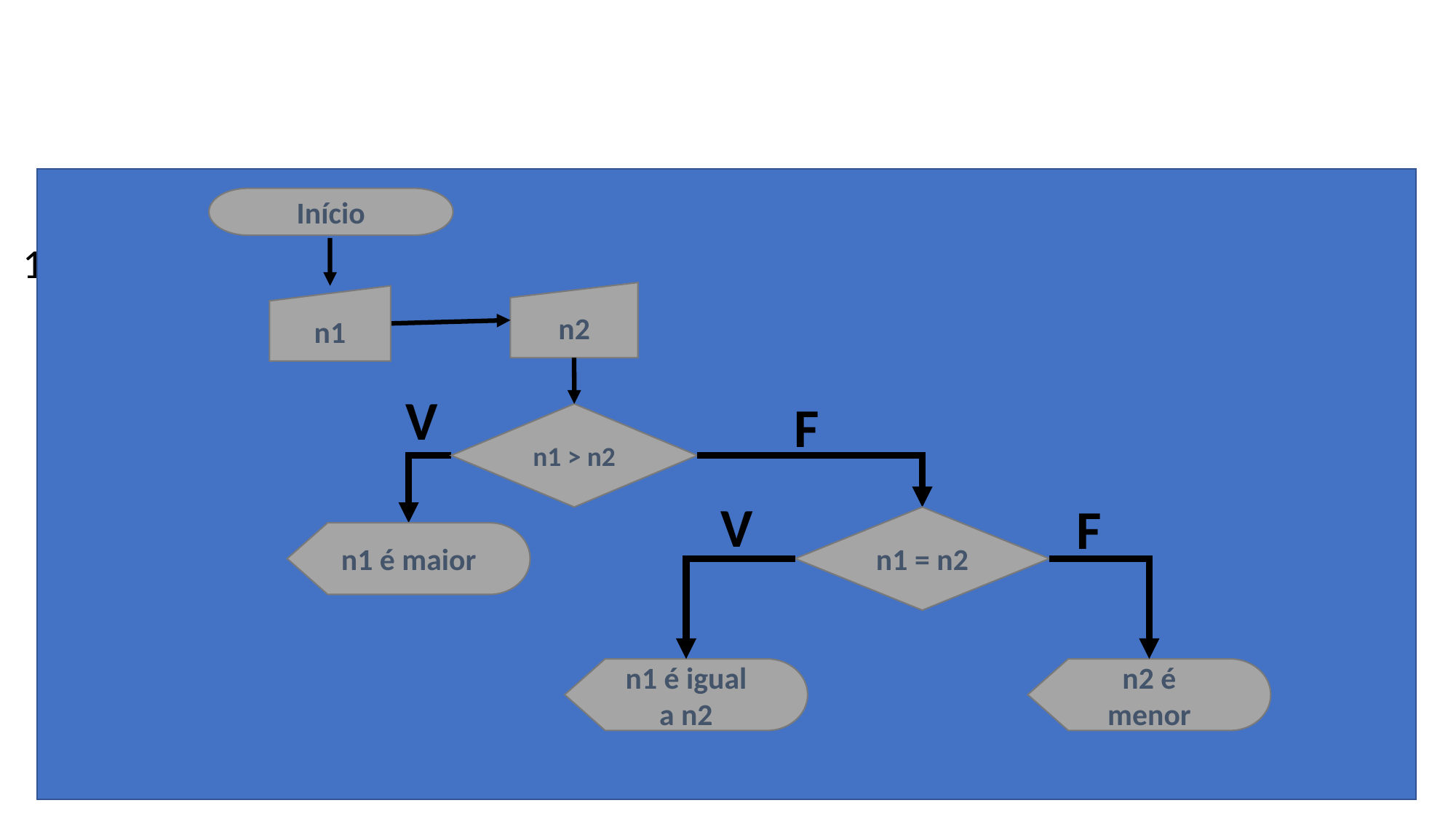

Início
n2
n1
V
F
n1 > n2
V
F
n1 = n2
n1 é maior
n1 é igual a n2
n2 é menor
# 1. Faça um algoritmo que receba 2 números e mostre o maior